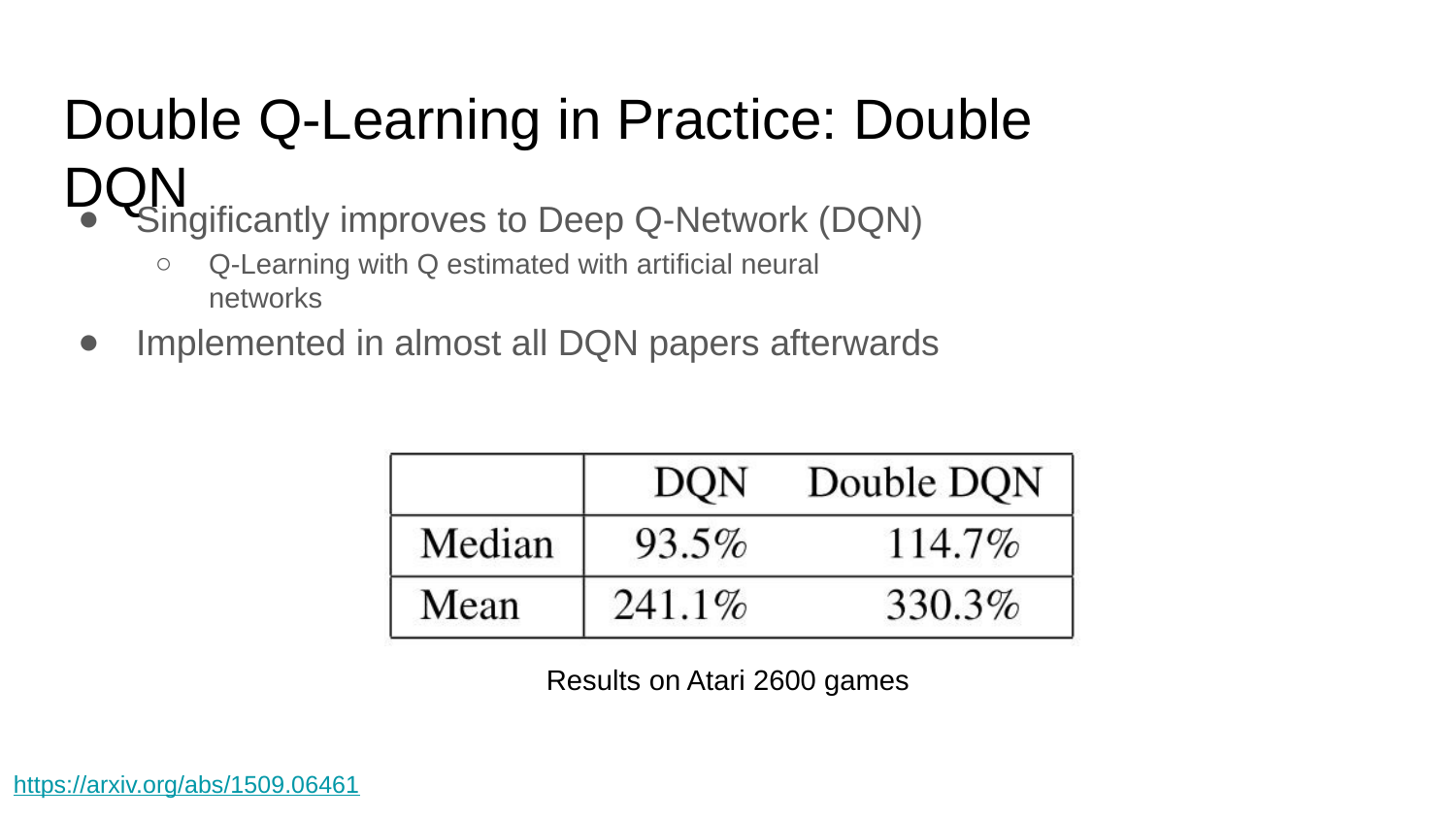

# Double Q-Learning in Practice: Double DQN
Singificantly improves to Deep Q-Network (DQN)
Q-Learning with Q estimated with artificial neural networks
Implemented in almost all DQN papers afterwards

Results on Atari 2600 games
https://arxiv.org/abs/1509.06461